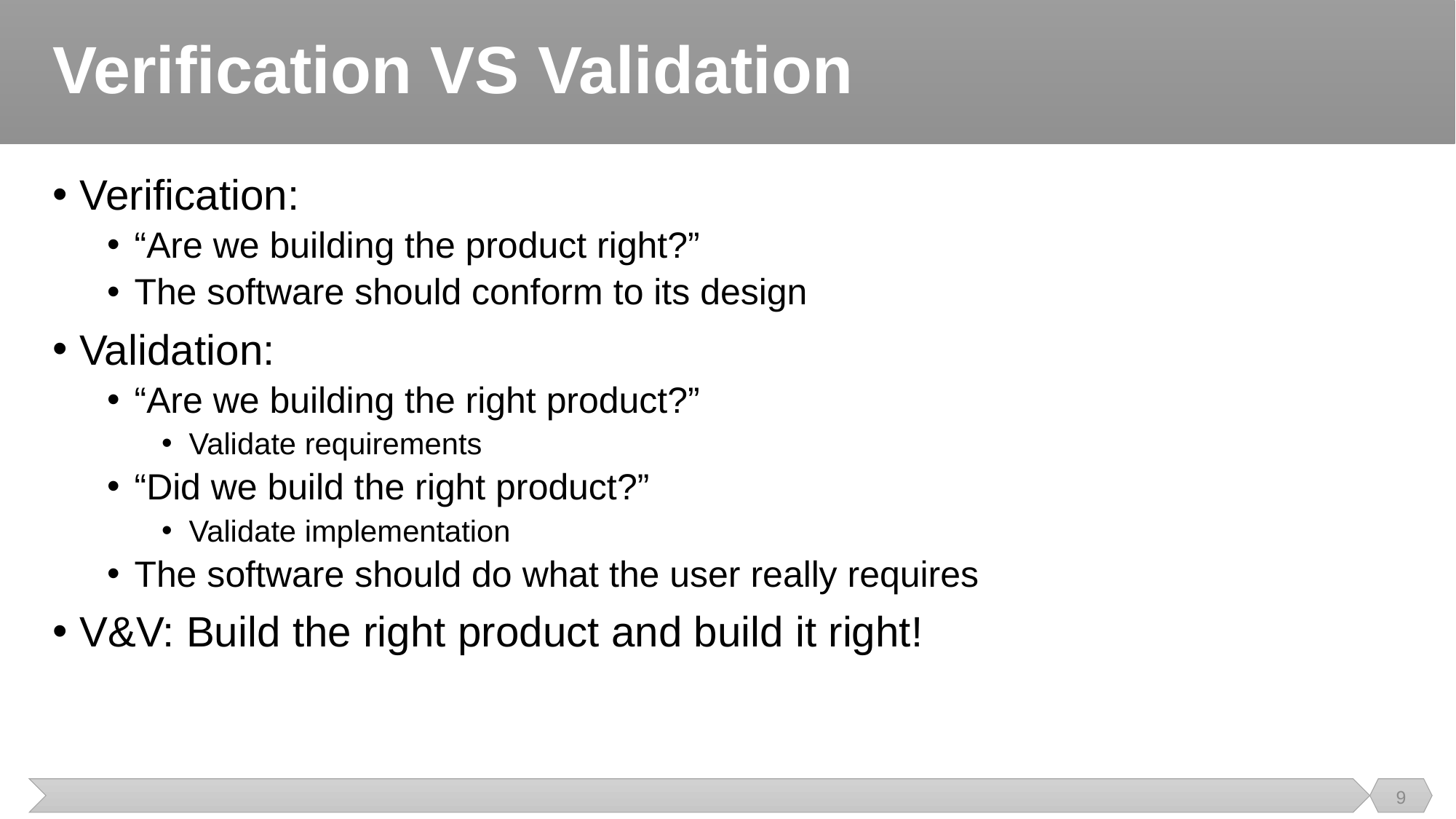

# Verification VS Validation
Verification:
“Are we building the product right?”
The software should conform to its design
Validation:
“Are we building the right product?”
Validate requirements
“Did we build the right product?”
Validate implementation
The software should do what the user really requires
V&V: Build the right product and build it right!

9